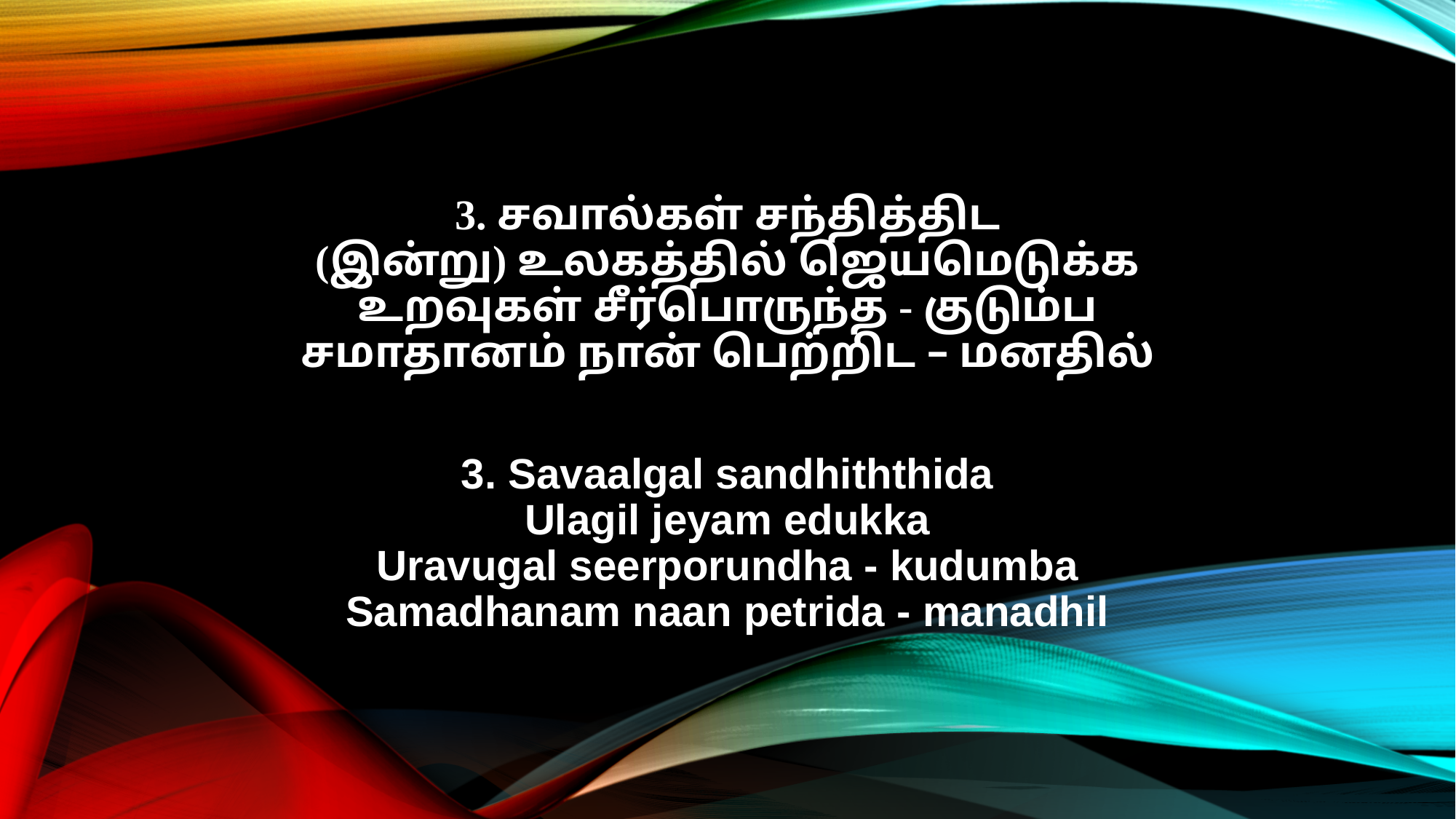

3. சவால்கள் சந்தித்திட
(இன்று) உலகத்தில் ஜெயமெடுக்க
உறவுகள் சீர்பொருந்த - குடும்ப
சமாதானம் நான் பெற்றிட – மனதில்

3. Savaalgal sandhiththida
Ulagil jeyam edukka
Uravugal seerporundha - kudumba
Samadhanam naan petrida - manadhil